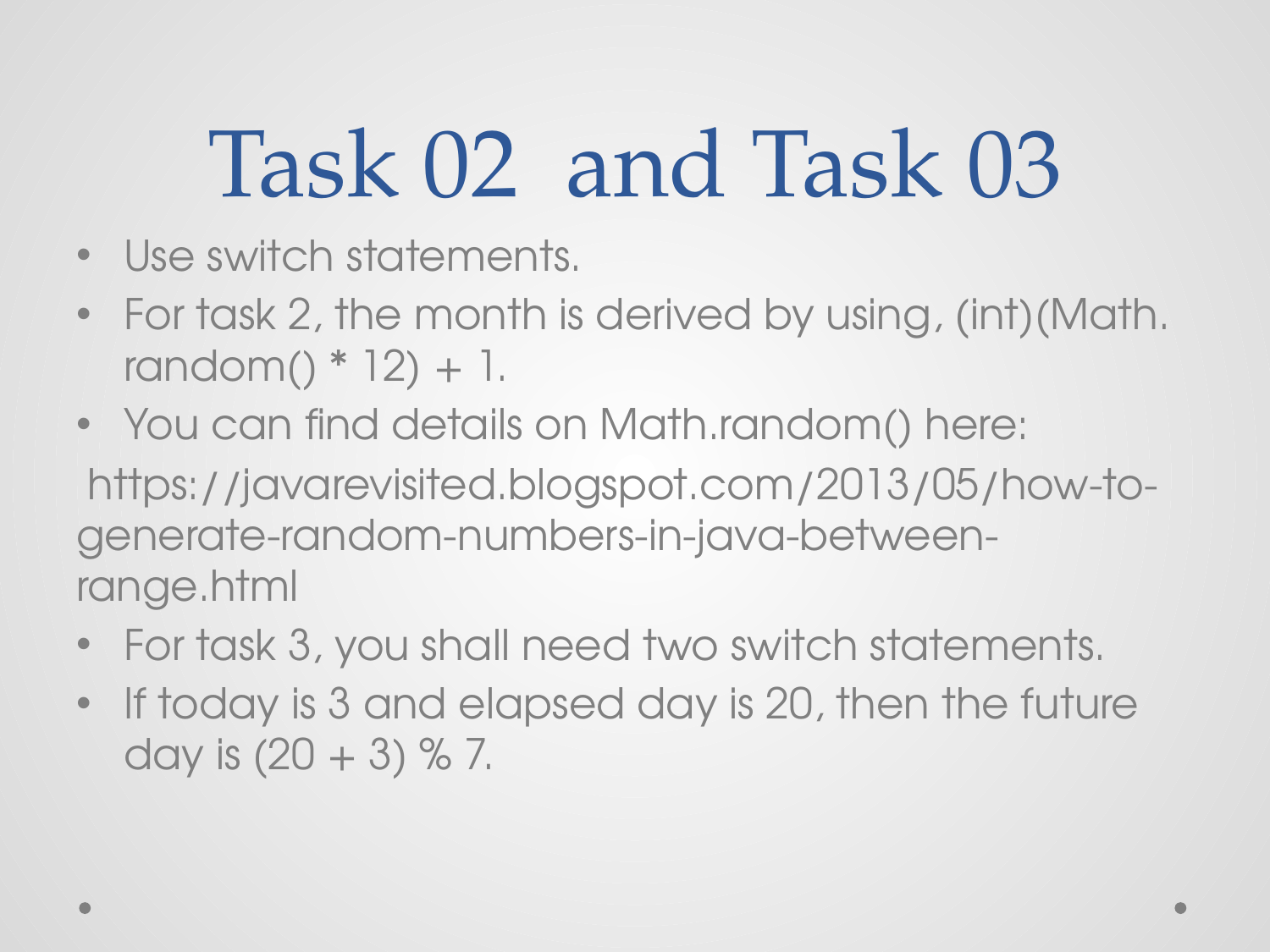

# Task 02  and Task 03
Use switch statements.
For task 2, the month is derived by using, (int)(Math. random() * 12) + 1.
You can find details on Math.random() here:
 https://javarevisited.blogspot.com/2013/05/how-to-generate-random-numbers-in-java-between-range.html
For task 3, you shall need two switch statements.
If today is 3 and elapsed day is 20, then the future day is (20 + 3) % 7.